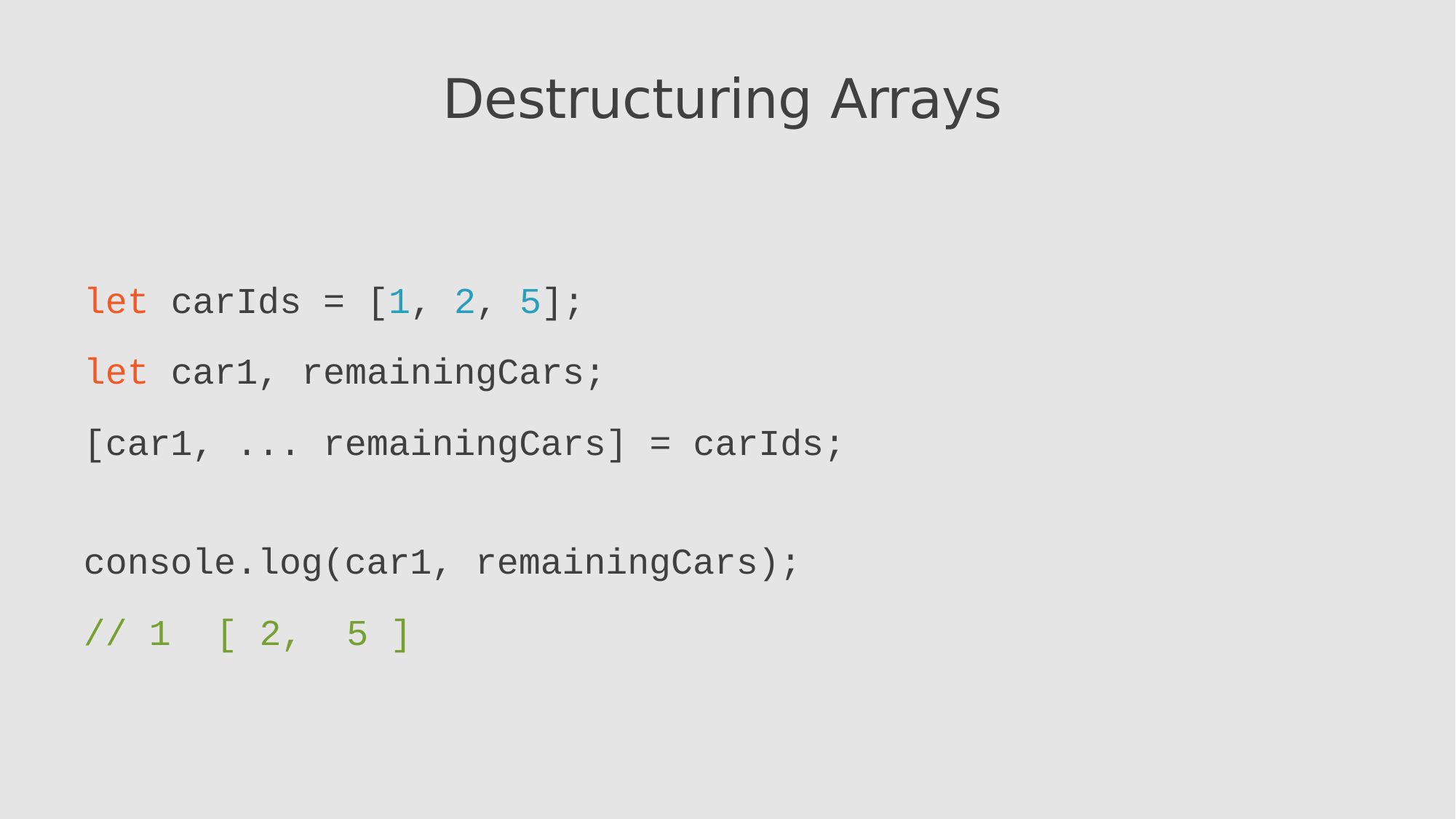

# Destructuring Arrays
let carIds = [1, 2, 5];
let car1, remainingCars;
[car1, ... remainingCars] = carIds;

console.log(car1, remainingCars);
// 1	[ 2,	5 ]
47